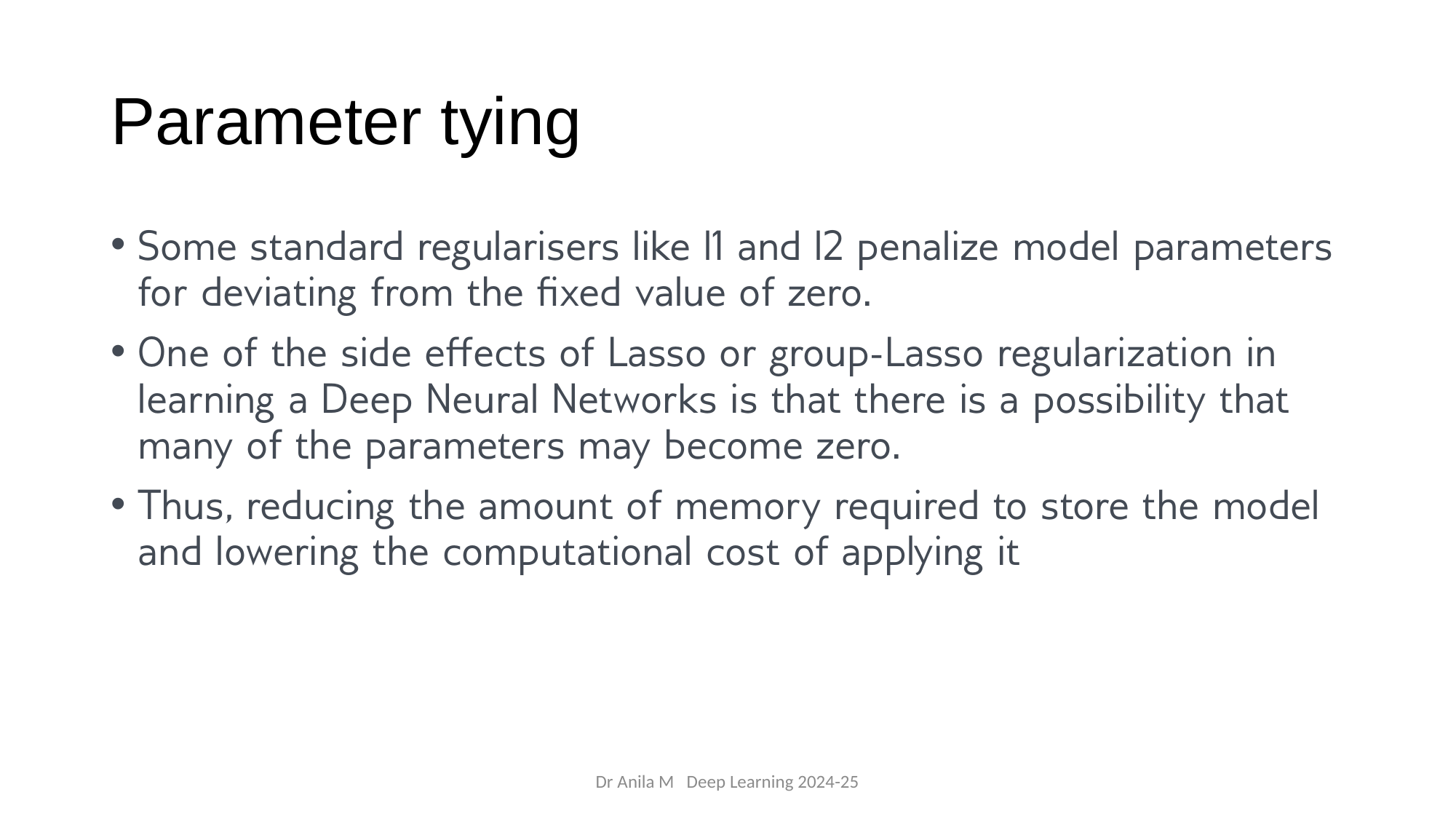

# Parameter tying
Some standard regularisers like l1 and l2 penalize model parameters for deviating from the fixed value of zero.
One of the side effects of Lasso or group-Lasso regularization in learning a Deep Neural Networks is that there is a possibility that many of the parameters may become zero.
Thus, reducing the amount of memory required to store the model and lowering the computational cost of applying it
Dr Anila M   Deep Learning 2024-25